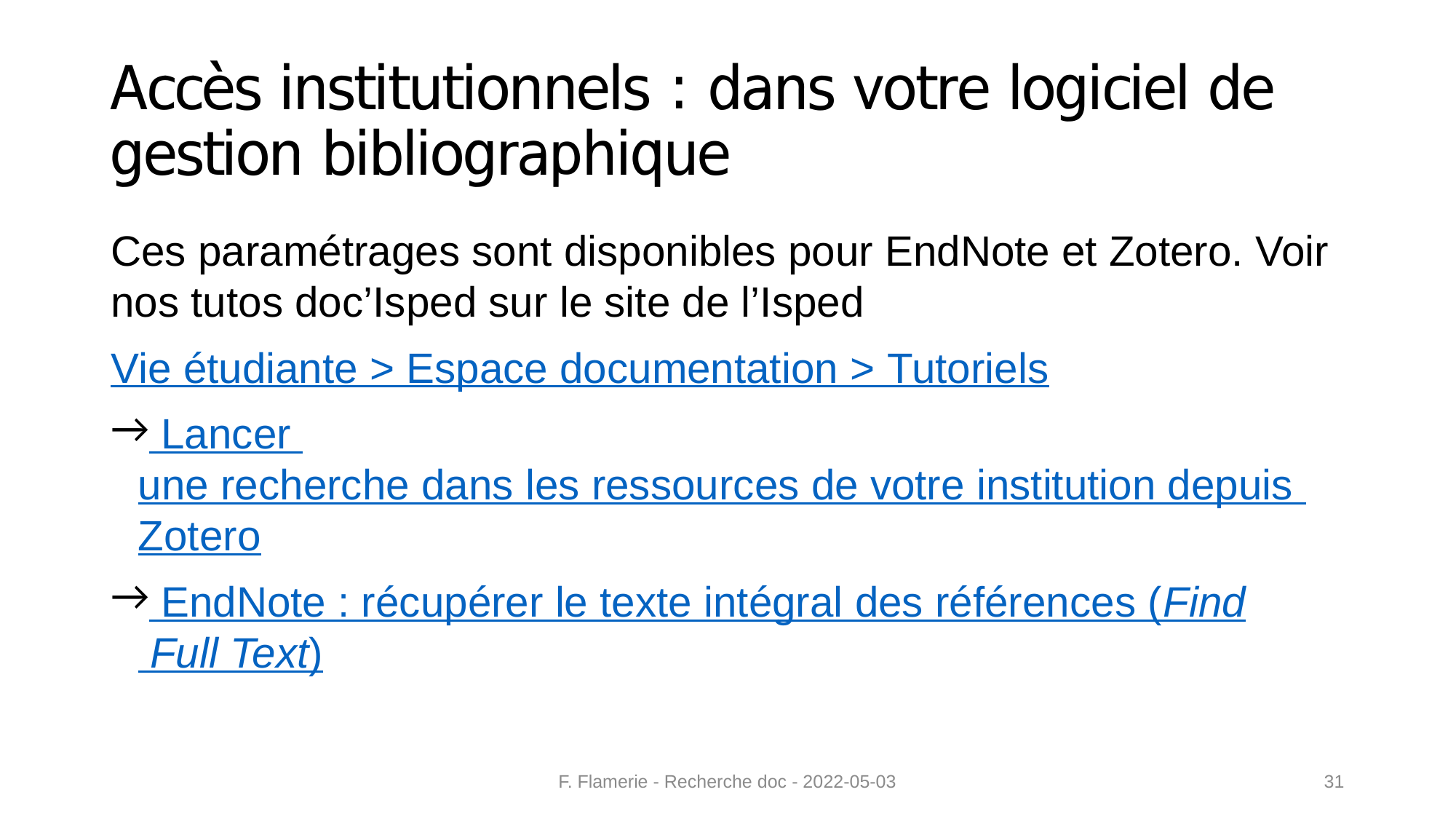

# Accès institutionnels : dans votre logiciel de gestion bibliographique
Ces paramétrages sont disponibles pour EndNote et Zotero. Voir nos tutos doc’Isped sur le site de l’Isped
Vie étudiante > Espace documentation > Tutoriels
 Lancer une recherche dans les ressources de votre institution depuis Zotero
 EndNote : récupérer le texte intégral des références (Find Full Text)

F. Flamerie - Recherche doc - 2022-05-03
31